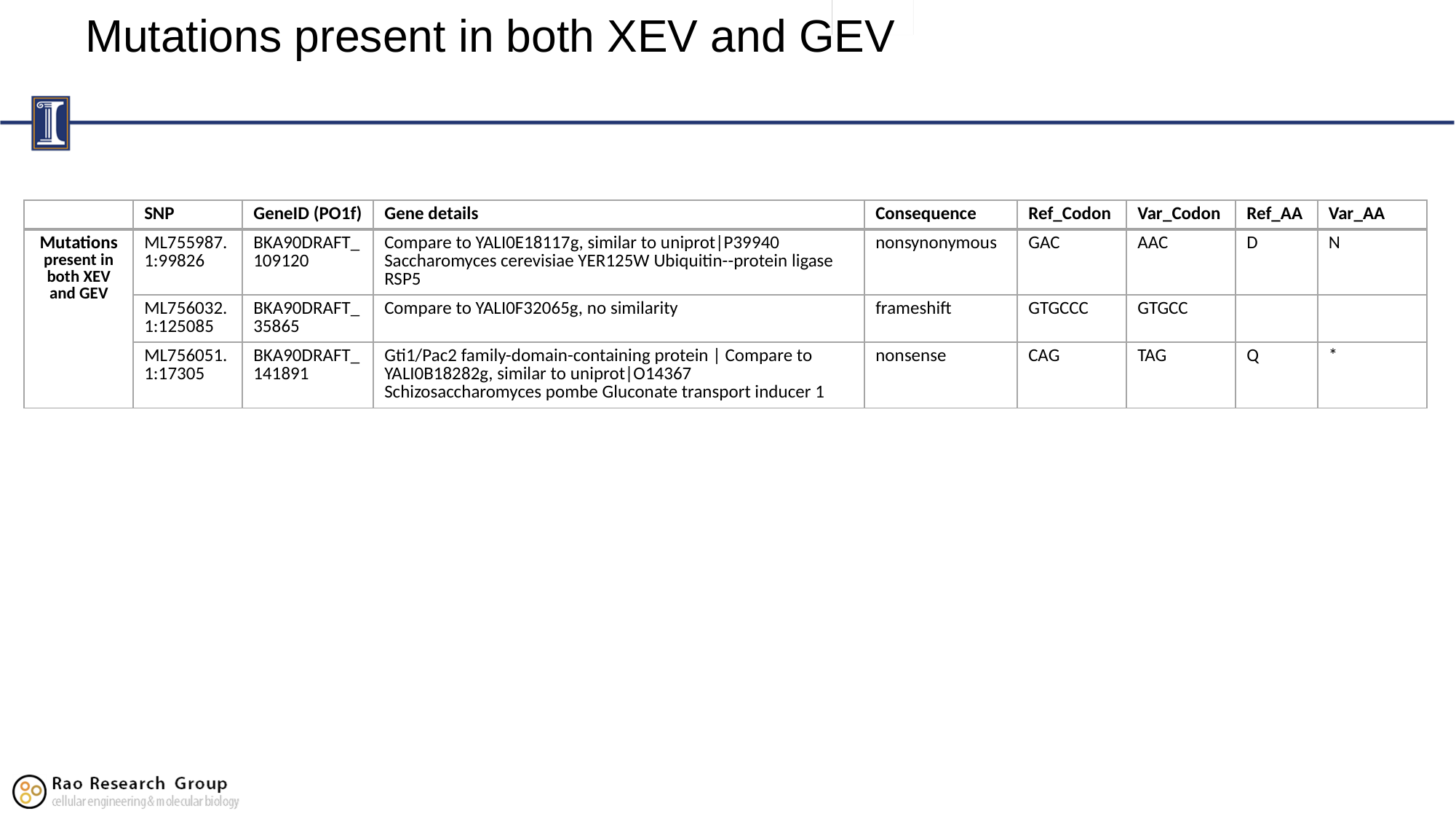

# Mutations present in both XEV and GEV
|  | SNP | GeneID (PO1f) | Gene details | Consequence | Ref\_Codon | Var\_Codon | Ref\_AA | Var\_AA |
| --- | --- | --- | --- | --- | --- | --- | --- | --- |
| Mutations present in both XEV and GEV | ML755987.1:99826 | BKA90DRAFT\_109120 | Compare to YALI0E18117g, similar to uniprot|P39940 Saccharomyces cerevisiae YER125W Ubiquitin--protein ligase RSP5 | nonsynonymous | GAC | AAC | D | N |
|  | ML756032.1:125085 | BKA90DRAFT\_35865 | Compare to YALI0F32065g, no similarity | frameshift | GTGCCC | GTGCC |  |  |
|  | ML756051.1:17305 | BKA90DRAFT\_141891 | Gti1/Pac2 family-domain-containing protein | Compare to YALI0B18282g, similar to uniprot|O14367 Schizosaccharomyces pombe Gluconate transport inducer 1 | nonsense | CAG | TAG | Q | \* |